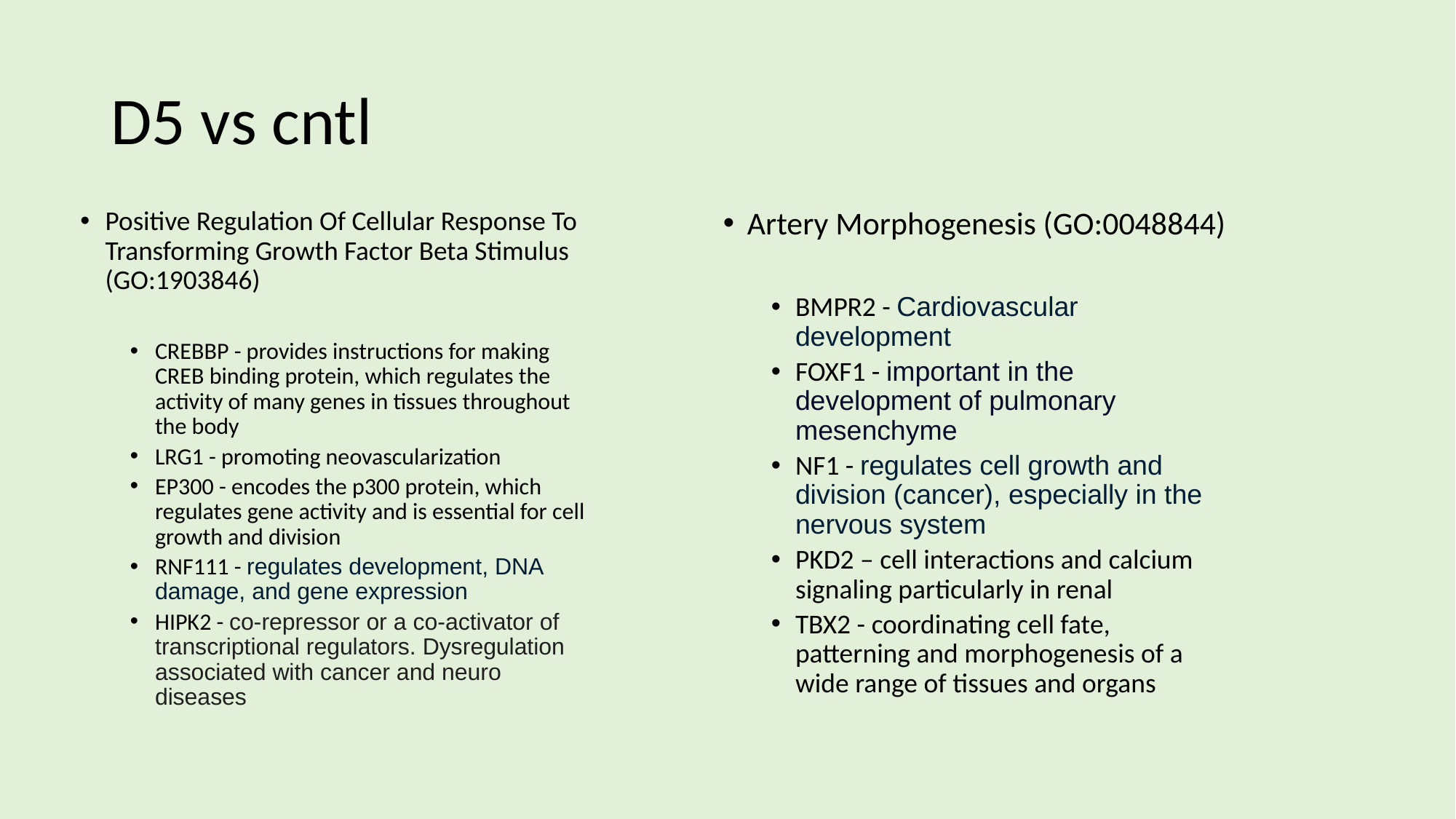

# D5 vs cntl
Positive Regulation Of Cellular Response To Transforming Growth Factor Beta Stimulus (GO:1903846)

CREBBP - provides instructions for making CREB binding protein, which regulates the activity of many genes in tissues throughout the body
LRG1 - promoting neovascularization
EP300 - encodes the p300 protein, which regulates gene activity and is essential for cell growth and division
RNF111 - regulates development, DNA damage, and gene expression
HIPK2 - co-repressor or a co-activator of transcriptional regulators. Dysregulation associated with cancer and neuro diseases
Artery Morphogenesis (GO:0048844)

BMPR2 - Cardiovascular development
FOXF1 - important in the development of pulmonary mesenchyme
NF1 - regulates cell growth and division (cancer), especially in the nervous system
PKD2 – cell interactions and calcium signaling particularly in renal
TBX2 - coordinating cell fate, patterning and morphogenesis of a wide range of tissues and organs